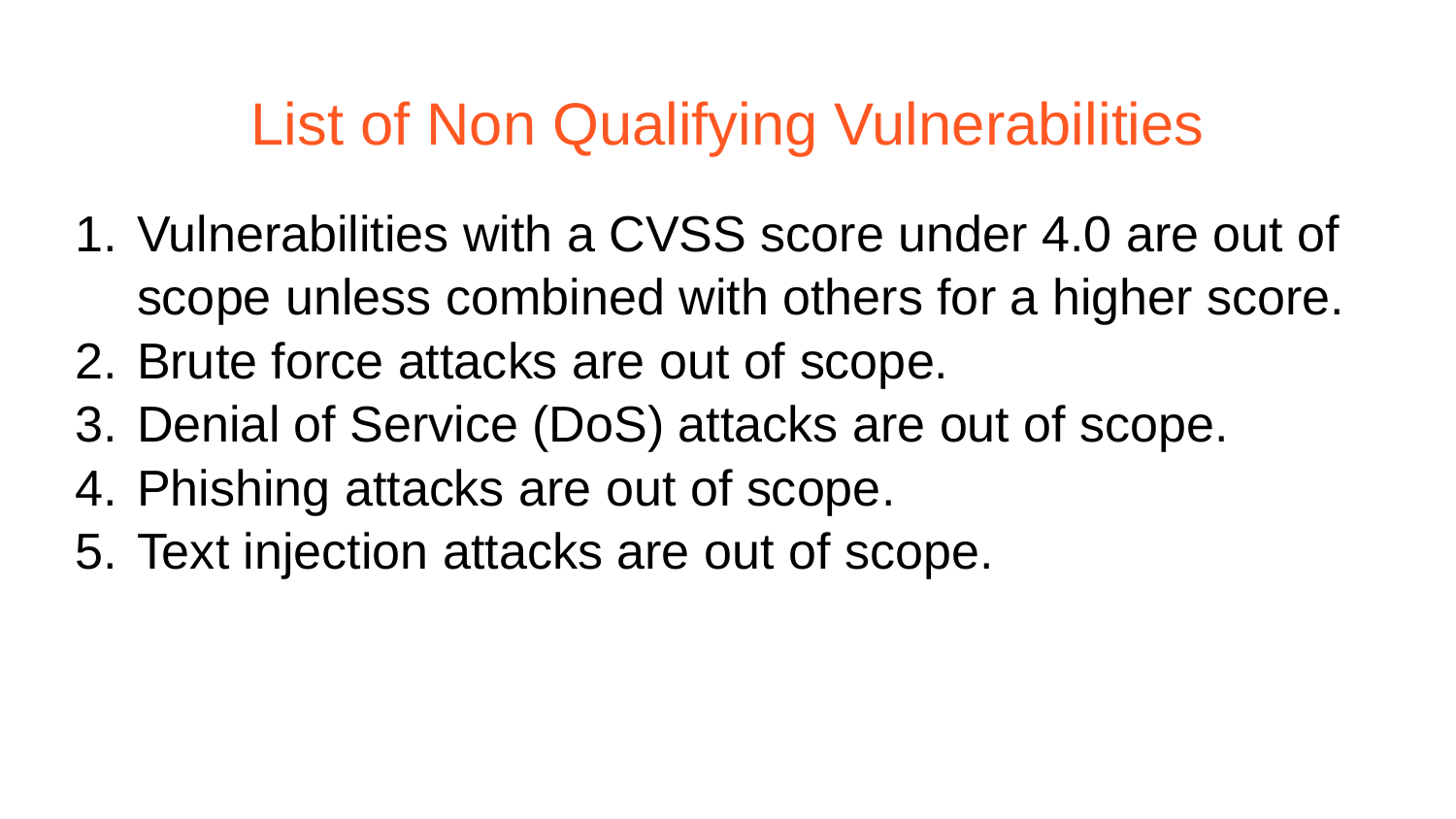

# List of Non Qualifying Vulnerabilities
Vulnerabilities with a CVSS score under 4.0 are out of scope unless combined with others for a higher score.
Brute force attacks are out of scope.
Denial of Service (DoS) attacks are out of scope.
Phishing attacks are out of scope.
Text injection attacks are out of scope.